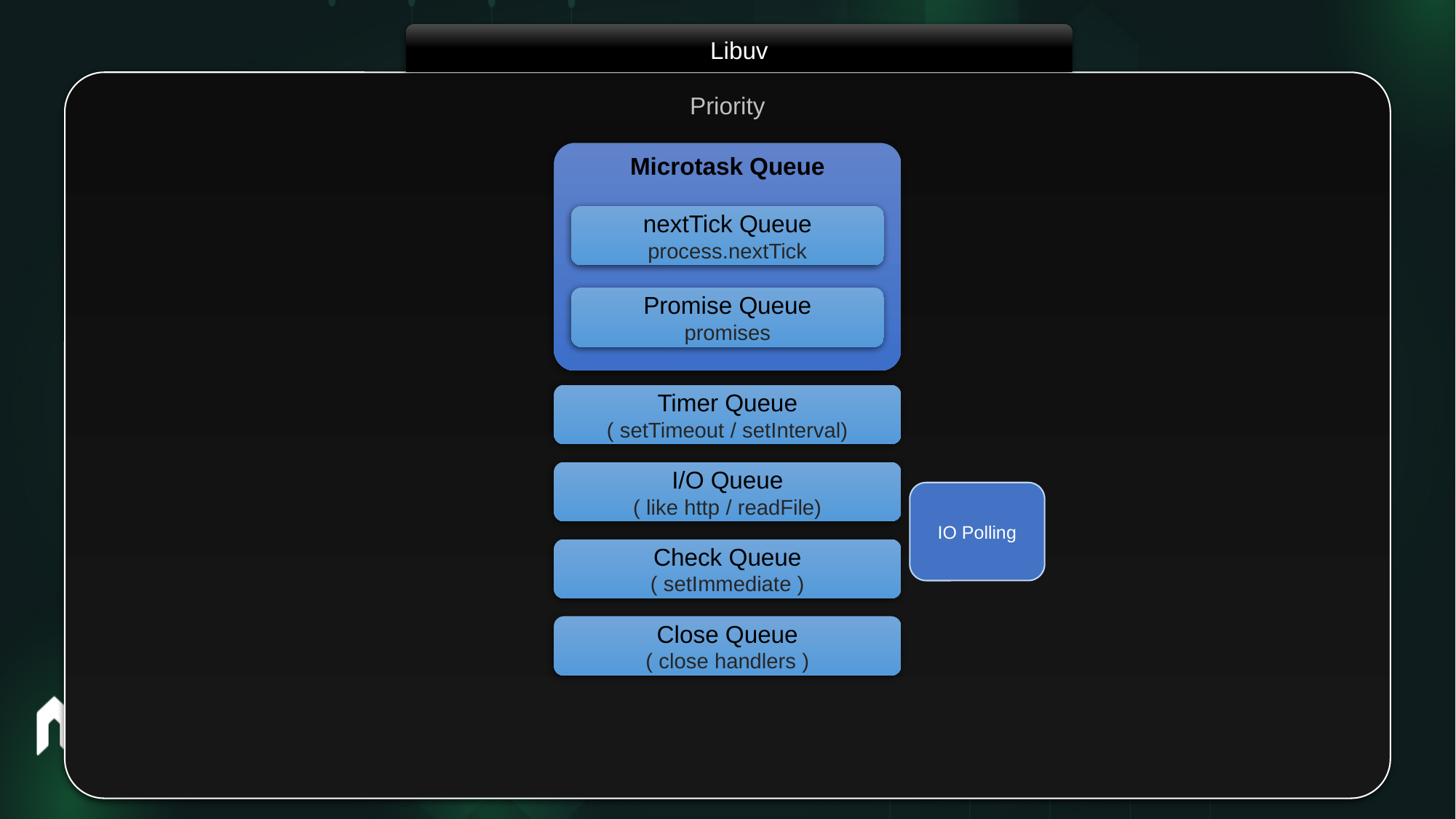

Libuv

Priority

Microtask Queue
nextTick Queue
process.nextTick
Promise Queue
promises
Timer Queue
( setTimeout / setInterval)
I/O Queue
( like http / readFile)
IO Polling
Check Queue
( setImmediate )
Close Queue
( close handlers )